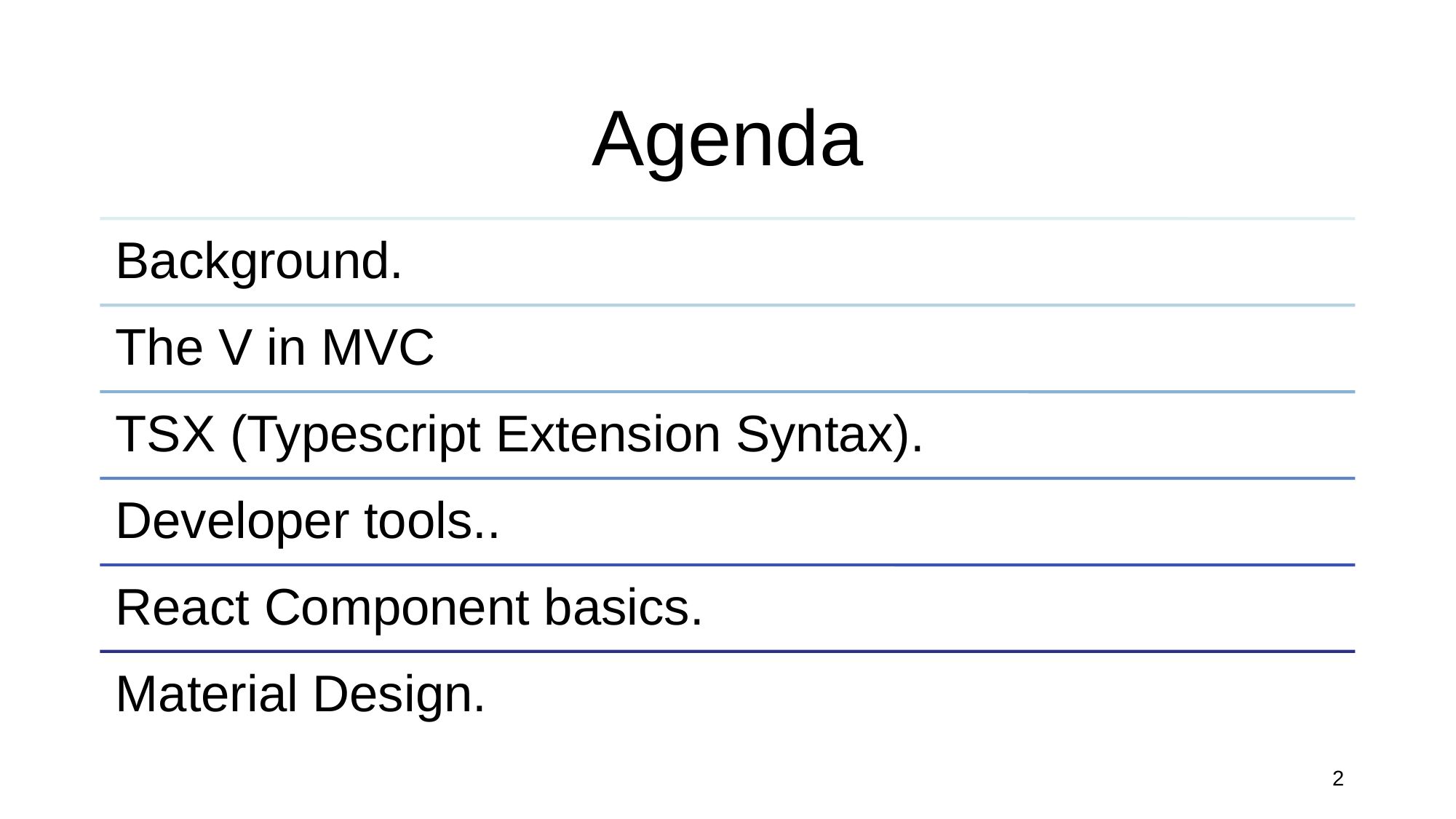

# Agenda
Background.
The V in MVC
TSX (Typescript Extension Syntax).
Developer tools..
React Component basics.
Material Design.
2